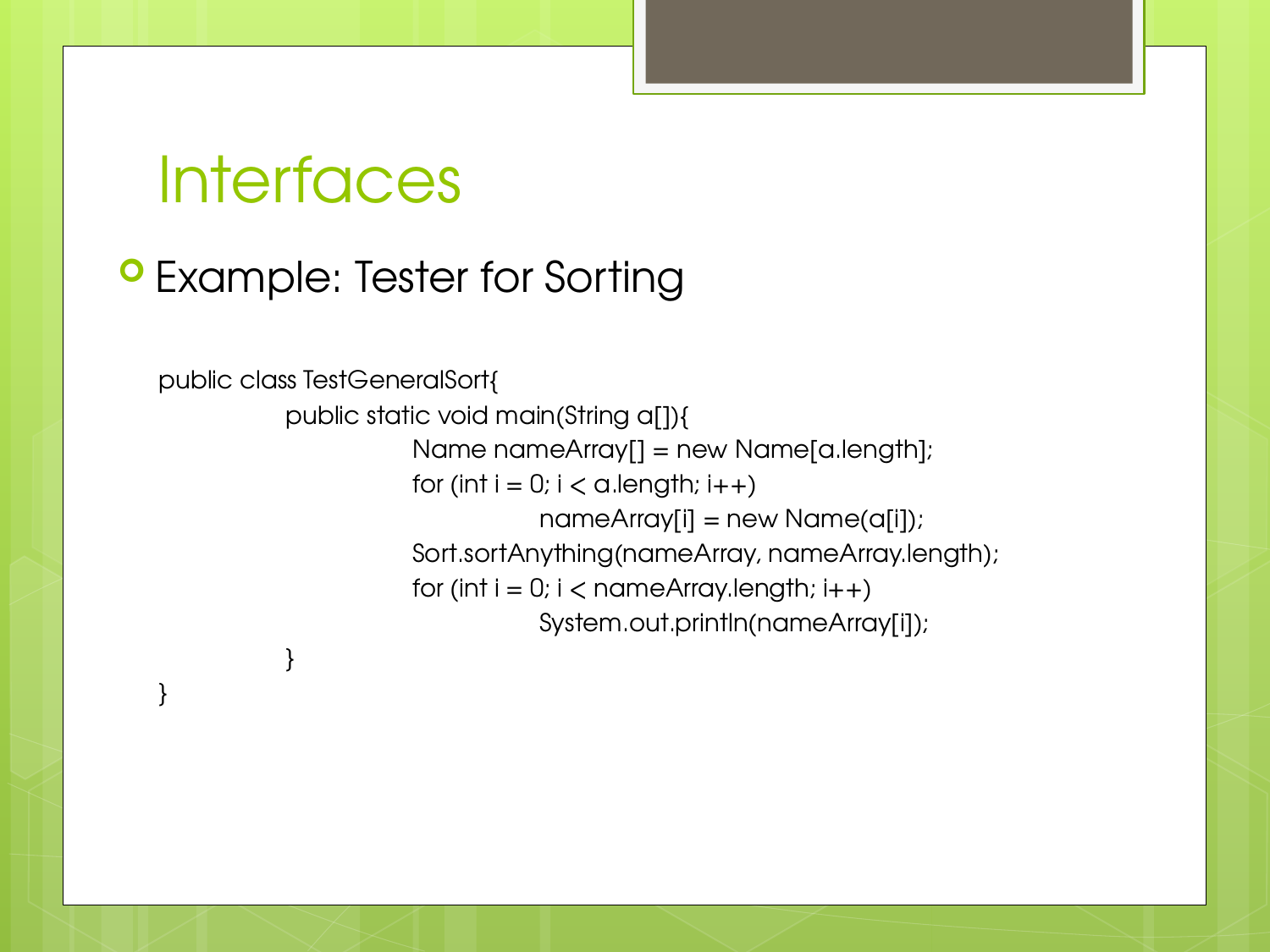

# Interfaces
Example: Tester for Sorting

public class TestGeneralSort{
	public static void main(String a[]){
		Name nameArray[] = new Name[a.length];
		for (int i = 0; i < a.length; i++)
			nameArray[i] = new Name(a[i]);
		Sort.sortAnything(nameArray, nameArray.length);
		for (int i = 0; i < nameArray.length; i++)
			System.out.println(nameArray[i]);
	}
}